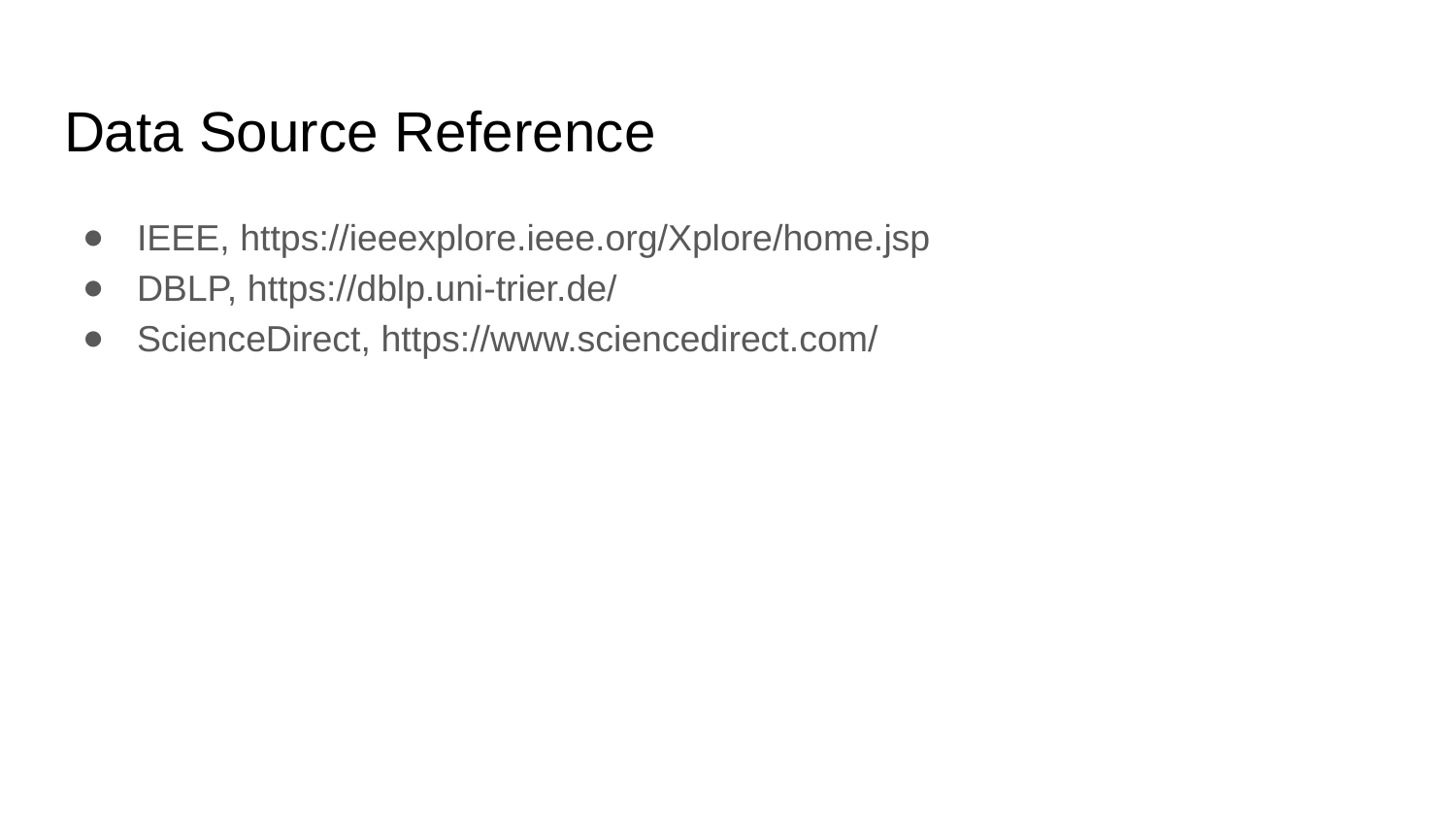

# Data Source Reference

IEEE, https://ieeexplore.ieee.org/Xplore/home.jsp
DBLP, https://dblp.uni-trier.de/
ScienceDirect, https://www.sciencedirect.com/